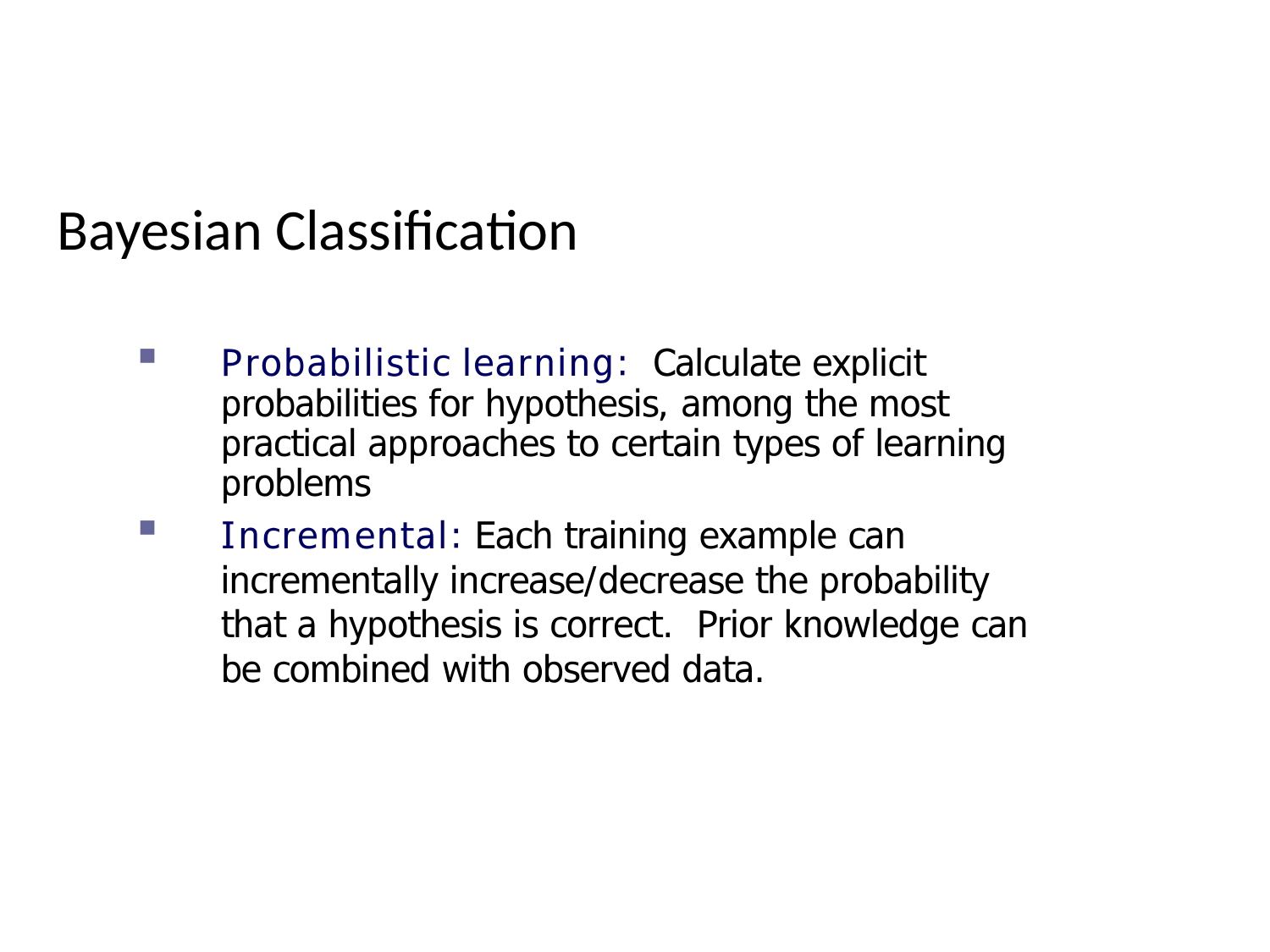

# Bayesian Classification
Probabilistic learning:  Calculate explicit probabilities for hypothesis, among the most practical approaches to certain types of learning problems
Incremental: Each training example can incrementally increase/decrease the probability that a hypothesis is correct.  Prior knowledge can be combined with observed data.